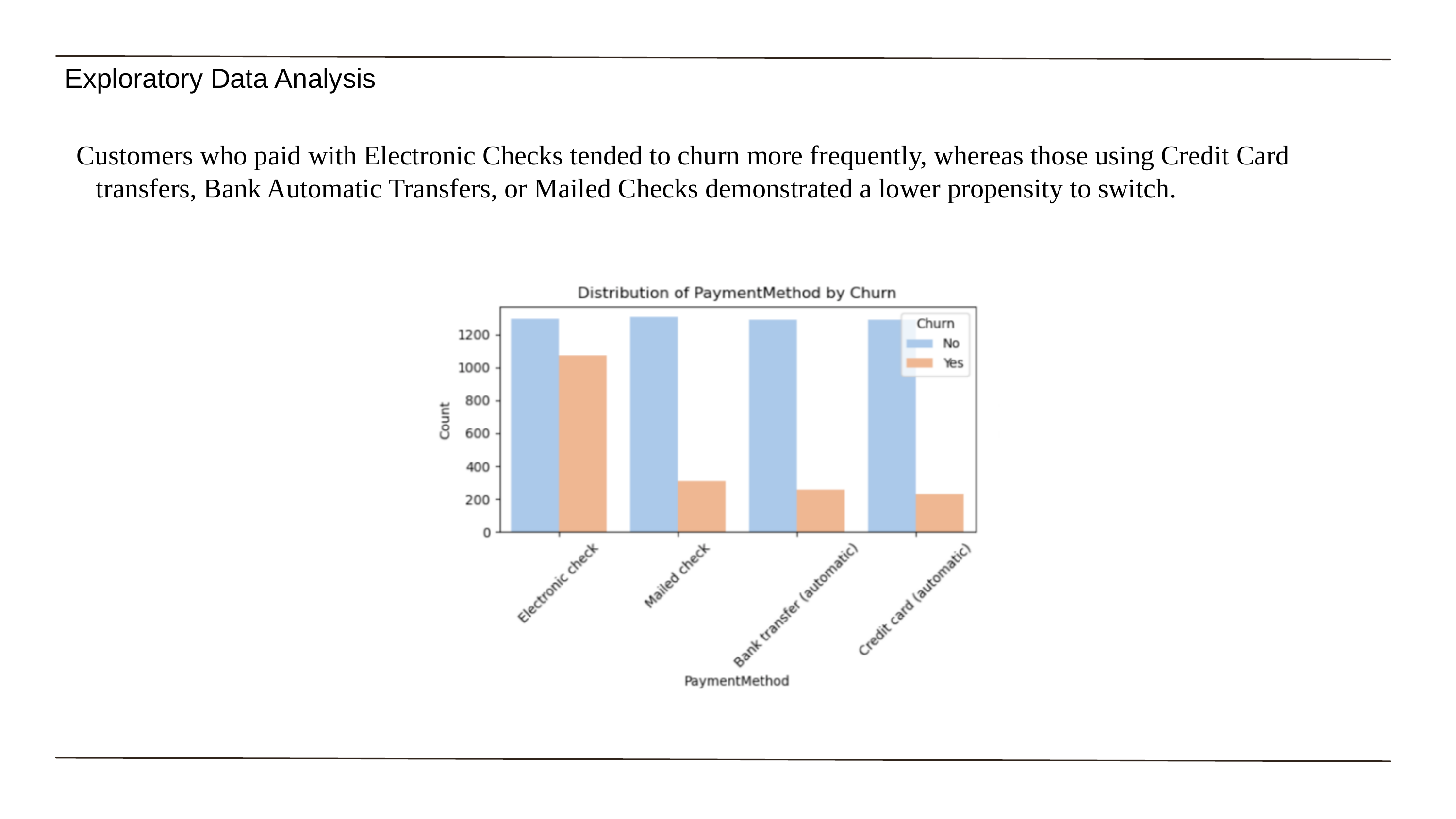

Exploratory Data Analysis
Customers who paid with Electronic Checks tended to churn more frequently, whereas those using Credit Card transfers, Bank Automatic Transfers, or Mailed Checks demonstrated a lower propensity to switch.